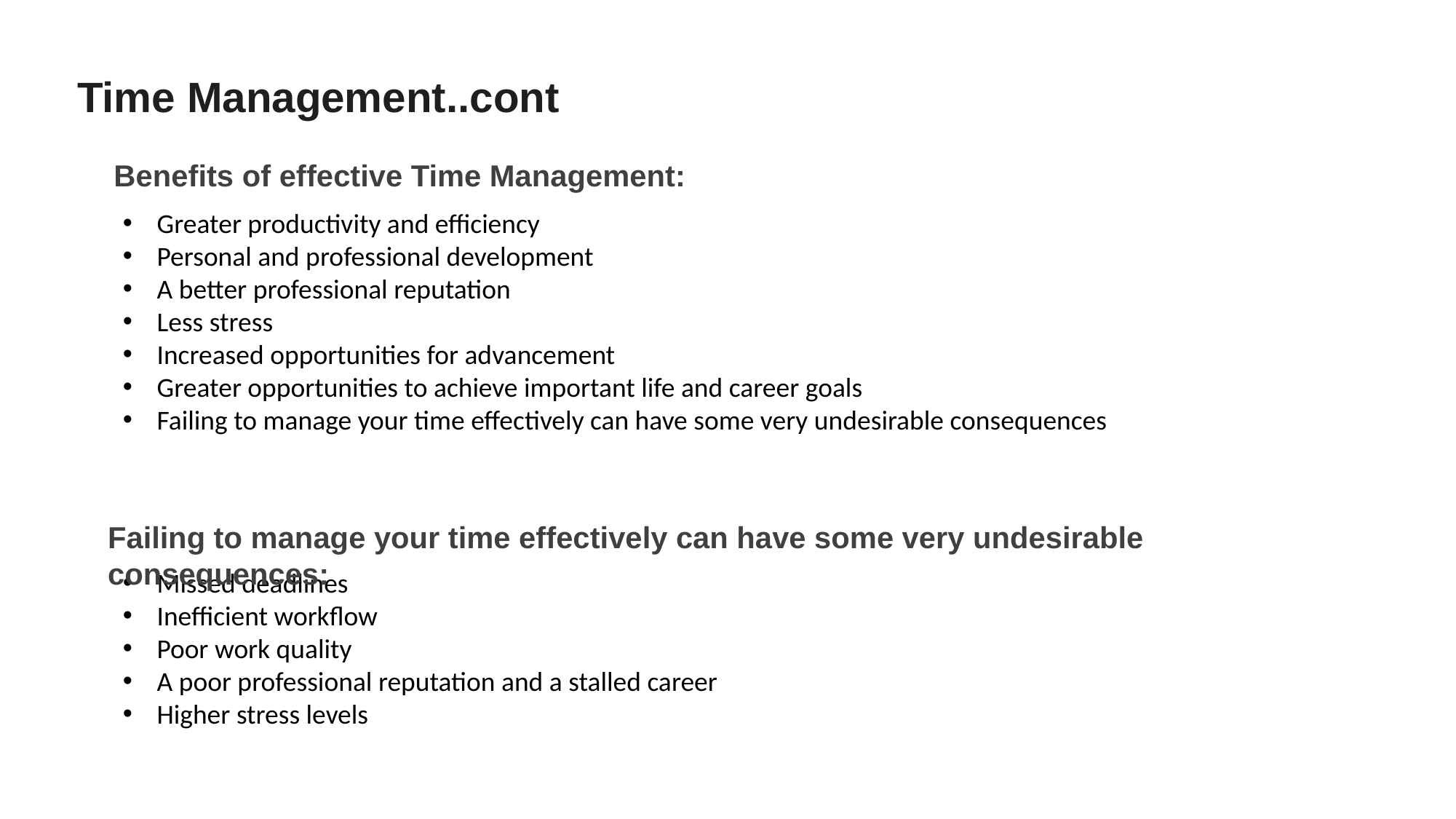

Time Management..cont
Benefits of effective Time Management:
Greater productivity and efficiency
Personal and professional development
A better professional reputation
Less stress
Increased opportunities for advancement
Greater opportunities to achieve important life and career goals
Failing to manage your time effectively can have some very undesirable consequences
Failing to manage your time effectively can have some very undesirable consequences:
Missed deadlines
Inefficient workflow
Poor work quality
A poor professional reputation and a stalled career
Higher stress levels